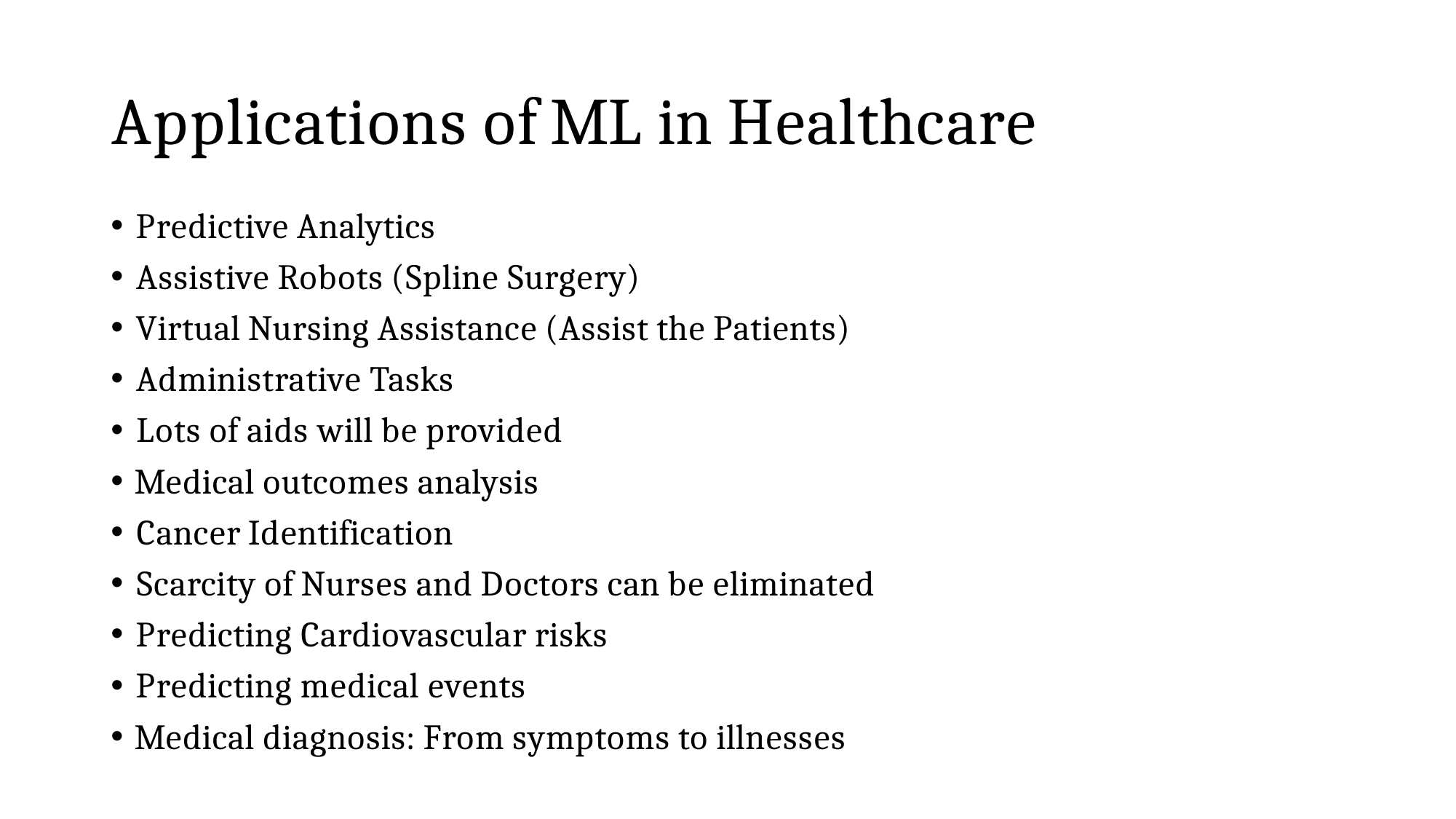

# Applications of ML in Healthcare
Predictive Analytics
Assistive Robots (Spline Surgery)
Virtual Nursing Assistance (Assist the Patients)
Administrative Tasks
Lots of aids will be provided
Medical outcomes analysis
Cancer Identification
Scarcity of Nurses and Doctors can be eliminated
Predicting Cardiovascular risks
Predicting medical events
Medical diagnosis: From symptoms to illnesses